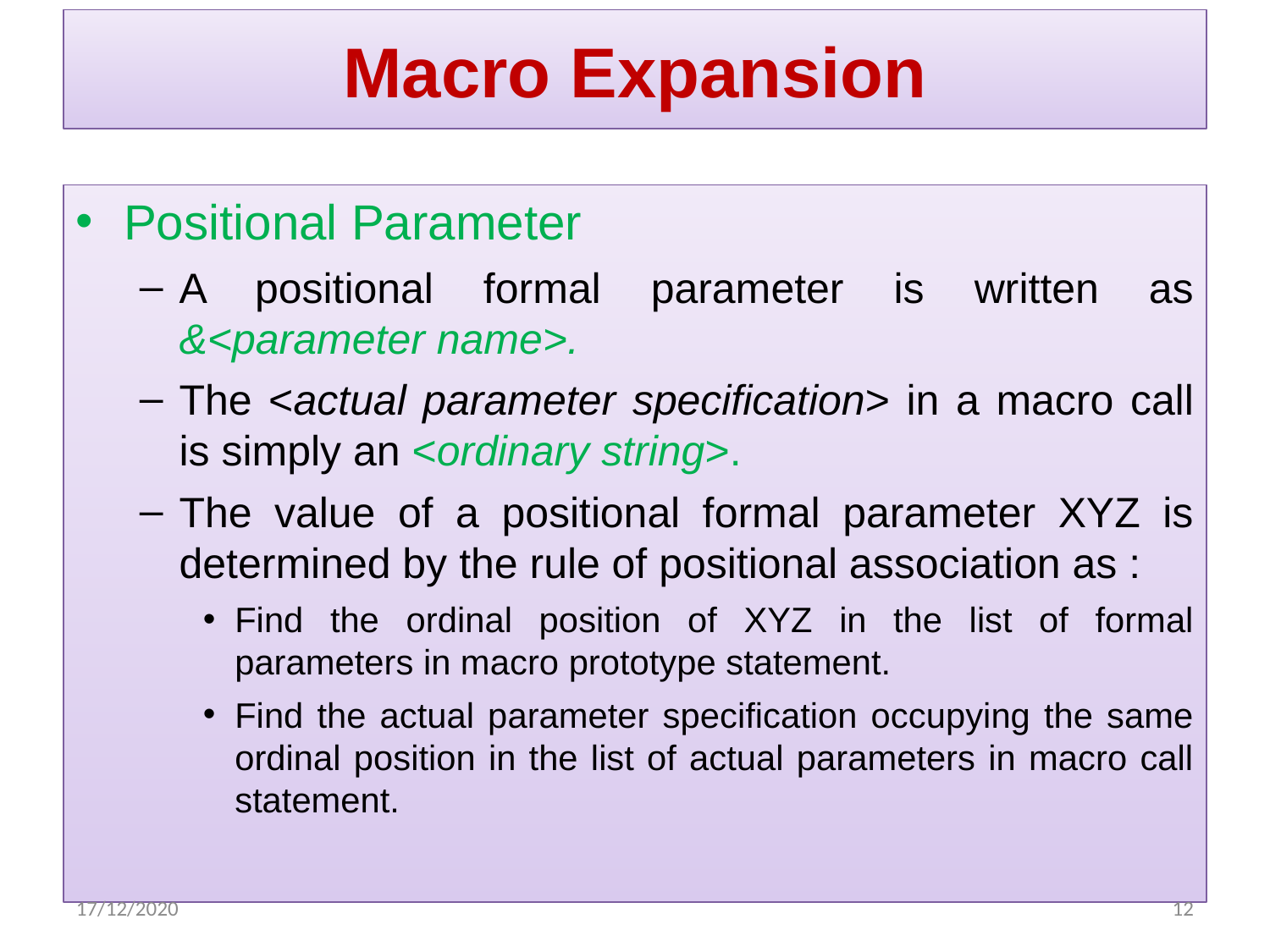

Macro Expansion
Positional Parameter
A positional formal parameter is written as &<parameter name>.
The <actual parameter specification> in a macro call is simply an <ordinary string>.
The value of a positional formal parameter XYZ is determined by the rule of positional association as :
Find the ordinal position of XYZ in the list of formal parameters in macro prototype statement.
Find the actual parameter specification occupying the same ordinal position in the list of actual parameters in macro call statement.

17/12/2020
12